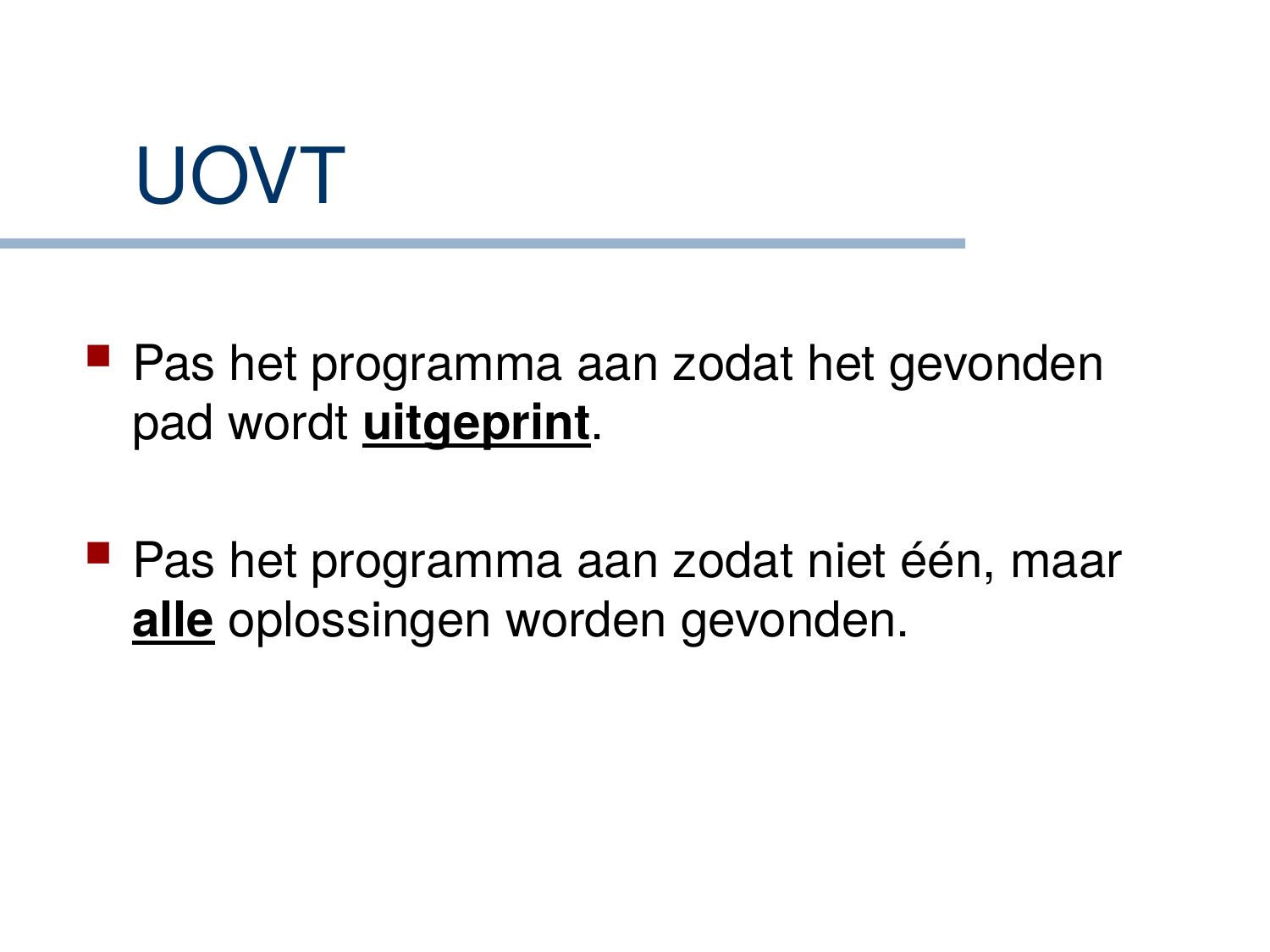

# UOVT
Pas het programma aan zodat het gevonden pad wordt uitgeprint.

Pas het programma aan zodat niet één, maar alle oplossingen worden gevonden.